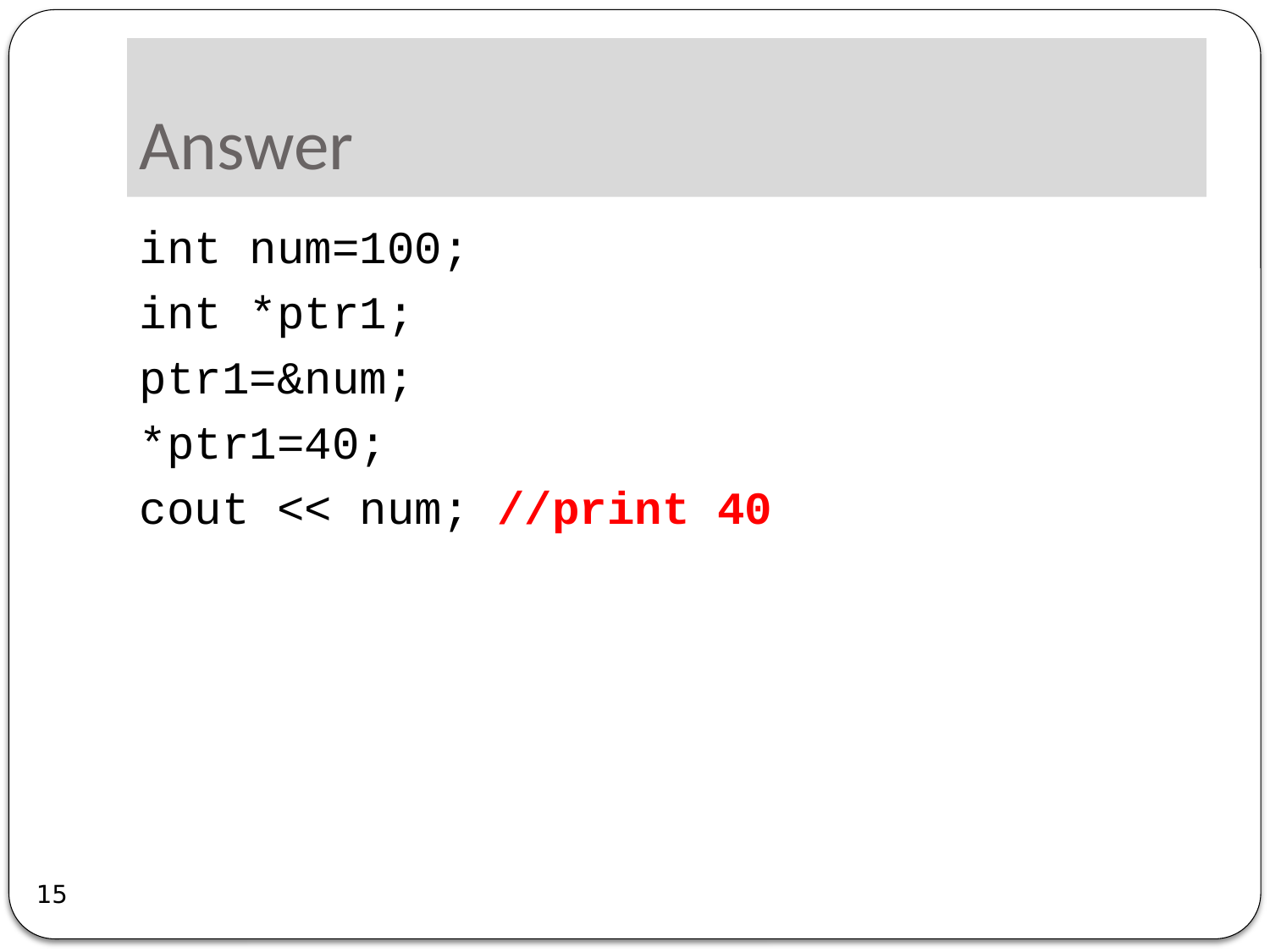

# Answer
int num=100;
int *ptr1;
ptr1=&num;
*ptr1=40;
cout << num; //print 40

15